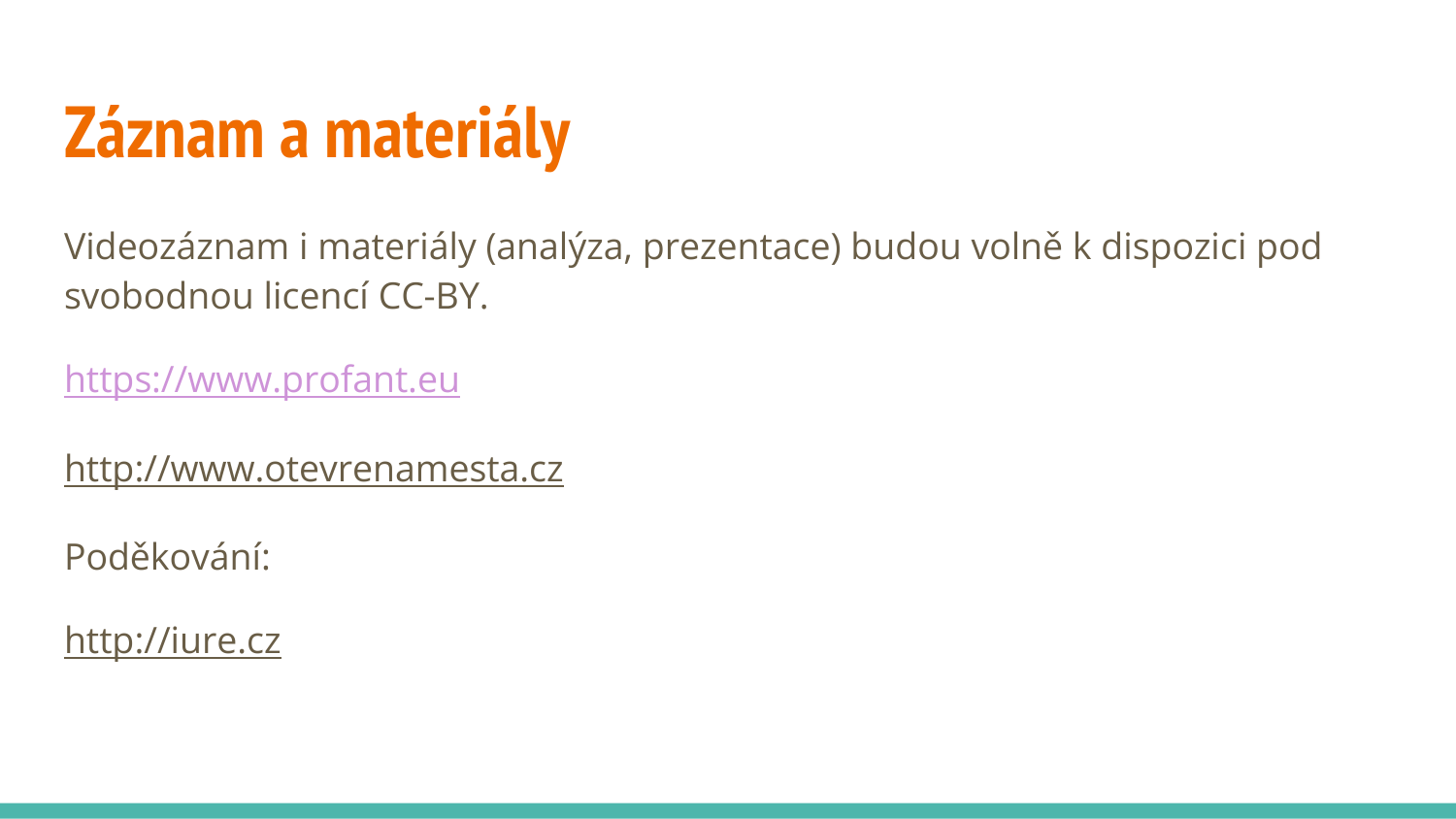

# Záznam a materiály
Videozáznam i materiály (analýza, prezentace) budou volně k dispozici pod svobodnou licencí CC-BY.
https://www.profant.eu
http://www.otevrenamesta.cz
Poděkování:
http://iure.cz